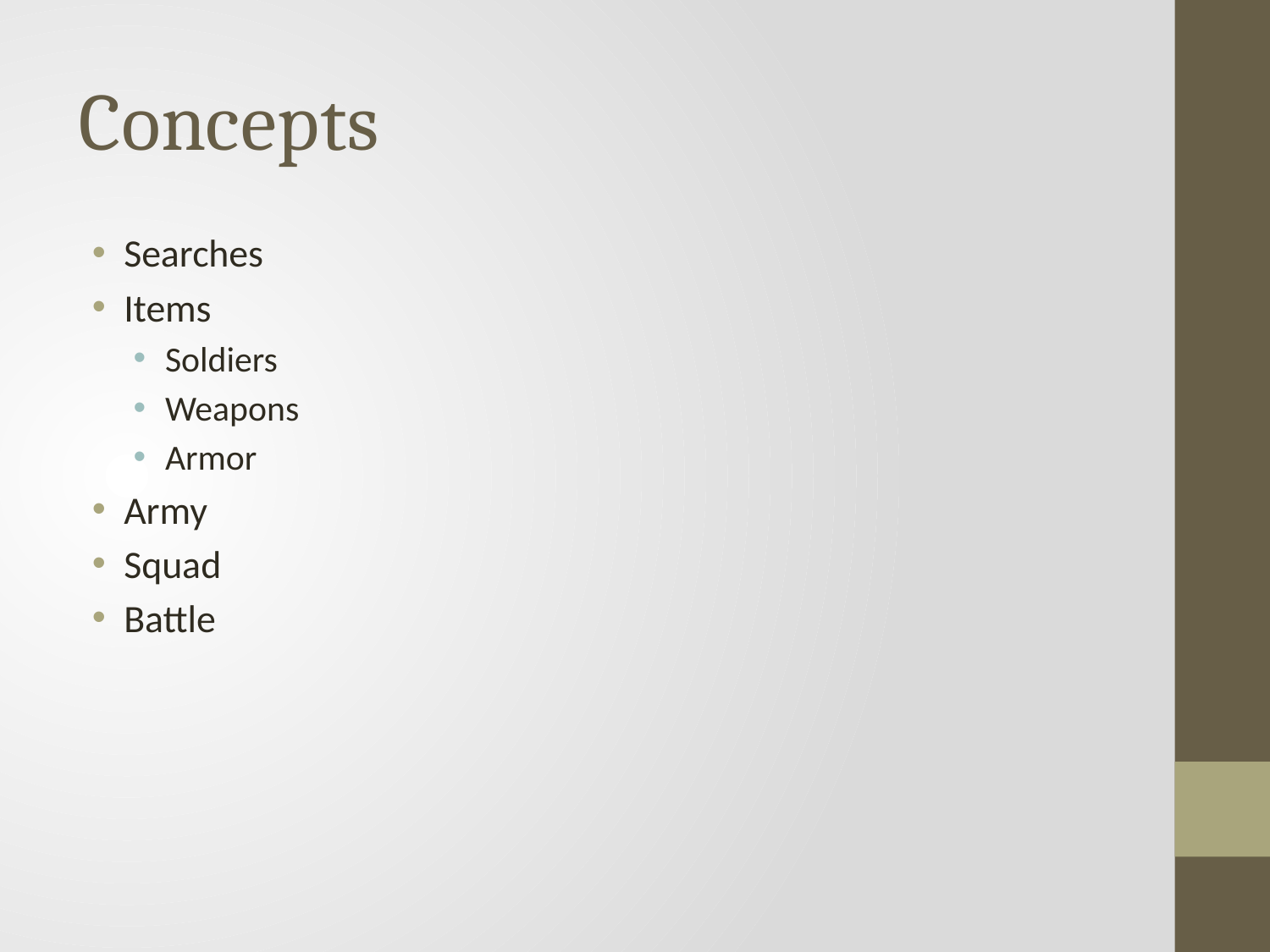

# Concepts
Searches
Items
Soldiers
Weapons
Armor
Army
Squad
Battle